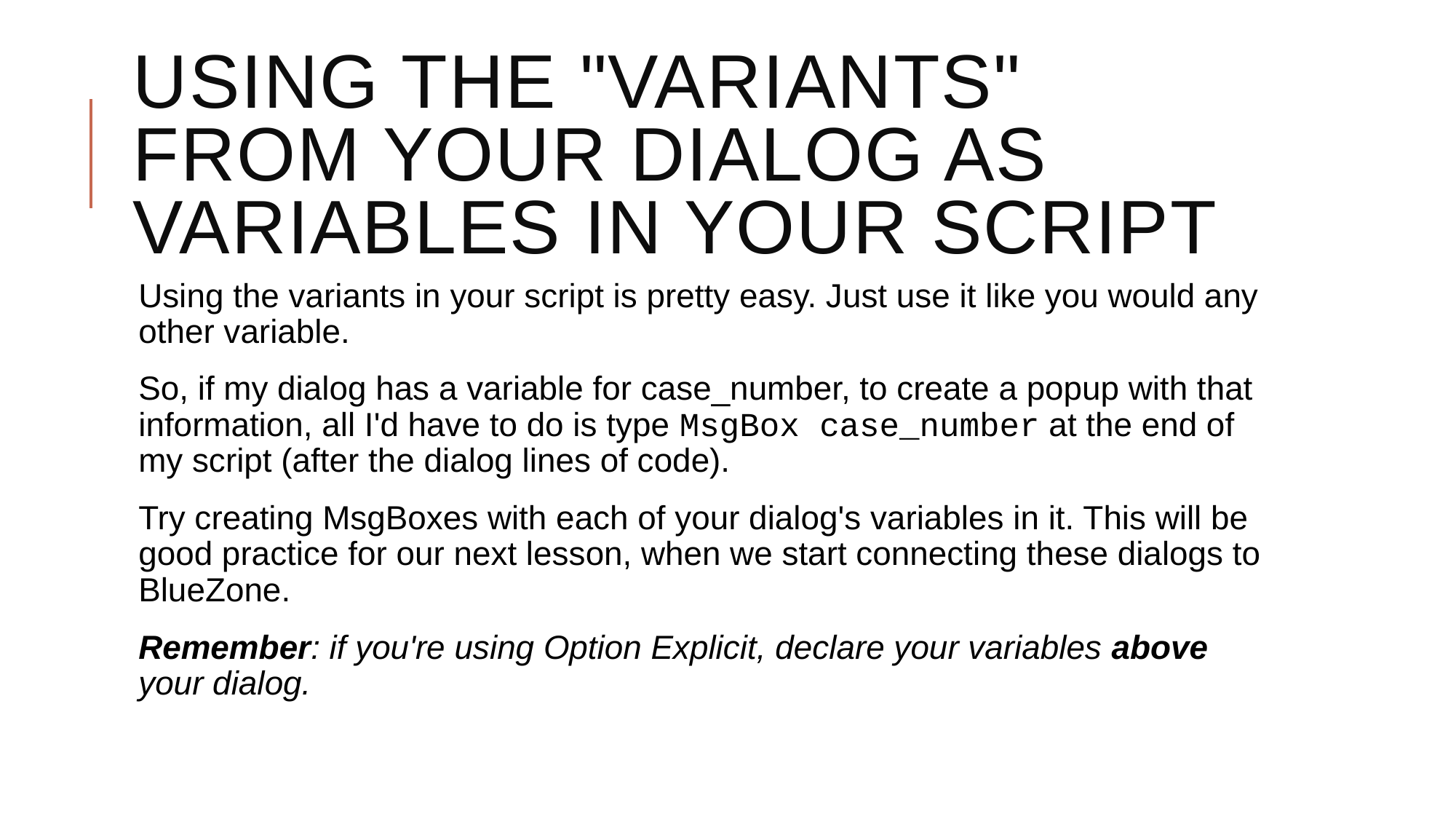

# Using the "variants" from your dialog as variables in your script
Using the variants in your script is pretty easy. Just use it like you would any other variable.
So, if my dialog has a variable for case_number, to create a popup with that information, all I'd have to do is type MsgBox case_number at the end of my script (after the dialog lines of code).
Try creating MsgBoxes with each of your dialog's variables in it. This will be good practice for our next lesson, when we start connecting these dialogs to BlueZone.
Remember: if you're using Option Explicit, declare your variables above your dialog.